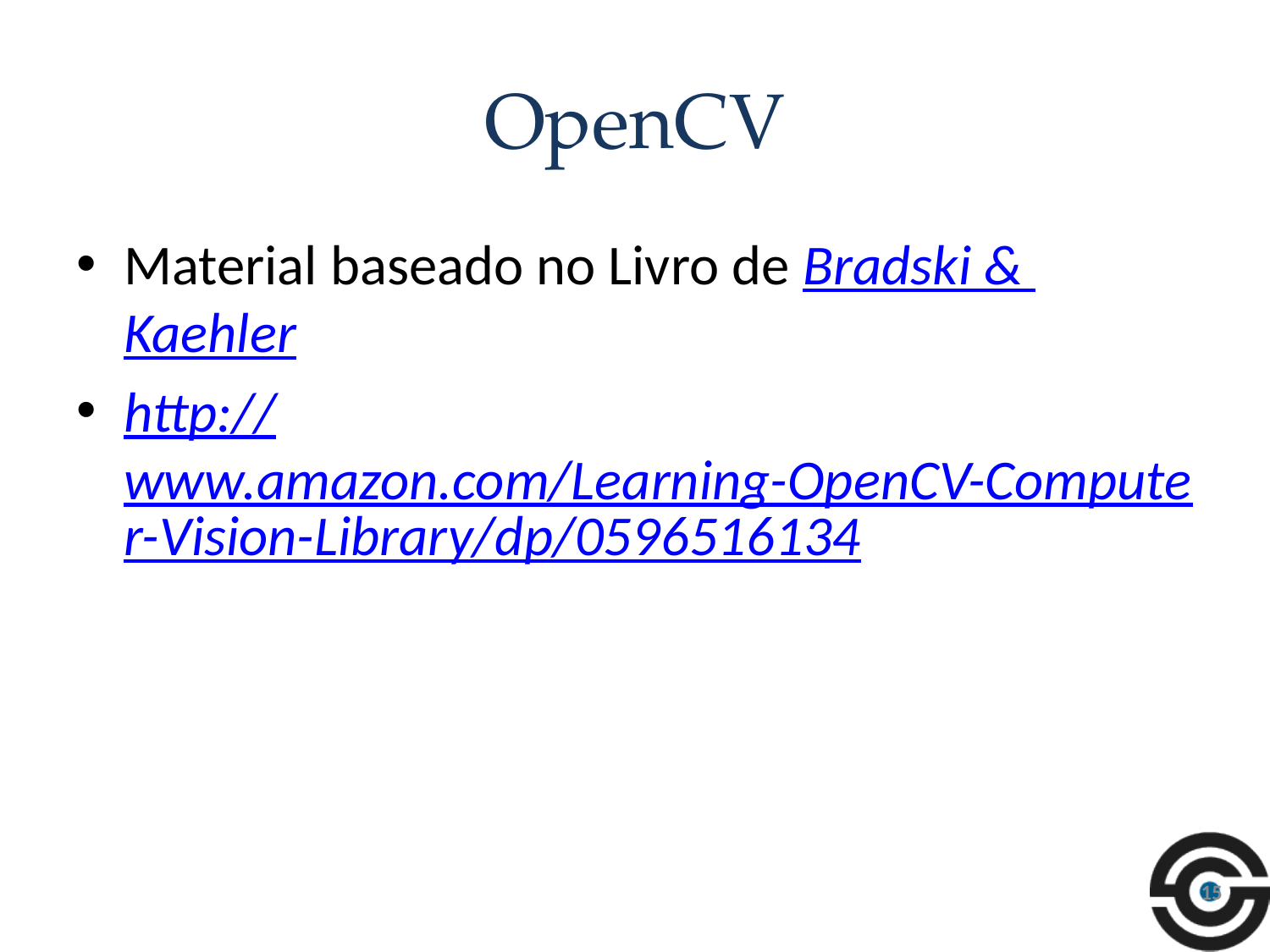

# OpenCV
Material baseado no Livro de Bradski & Kaehler
http://www.amazon.com/Learning-OpenCV-Computer-Vision-Library/dp/0596516134

15